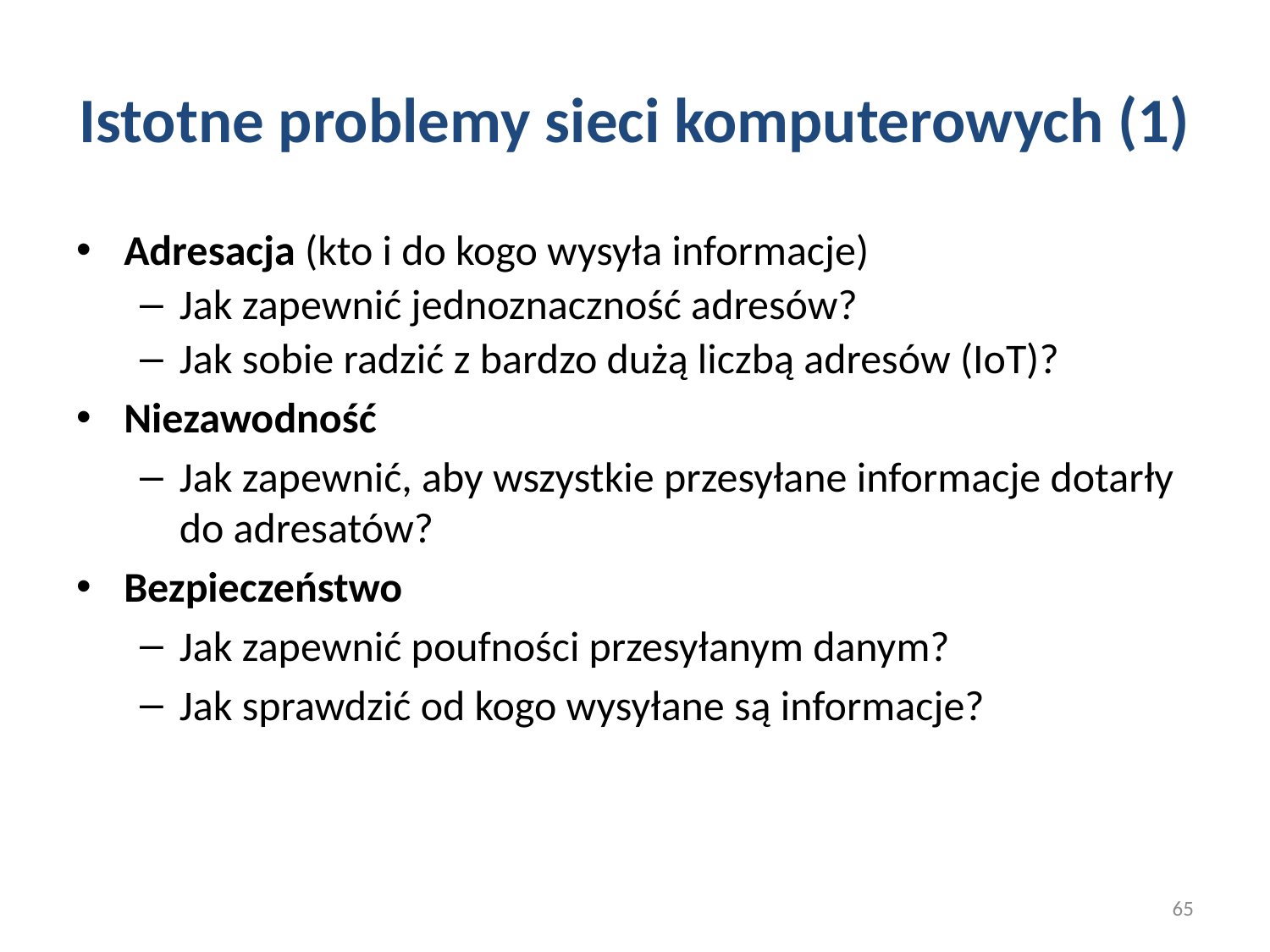

# Istotne problemy sieci komputerowych (1)
Adresacja (kto i do kogo wysyła informacje)
Jak zapewnić jednoznaczność adresów?
Jak sobie radzić z bardzo dużą liczbą adresów (IoT)?
Niezawodność
Jak zapewnić, aby wszystkie przesyłane informacje dotarły do adresatów?
Bezpieczeństwo
Jak zapewnić poufności przesyłanym danym?
Jak sprawdzić od kogo wysyłane są informacje?

65